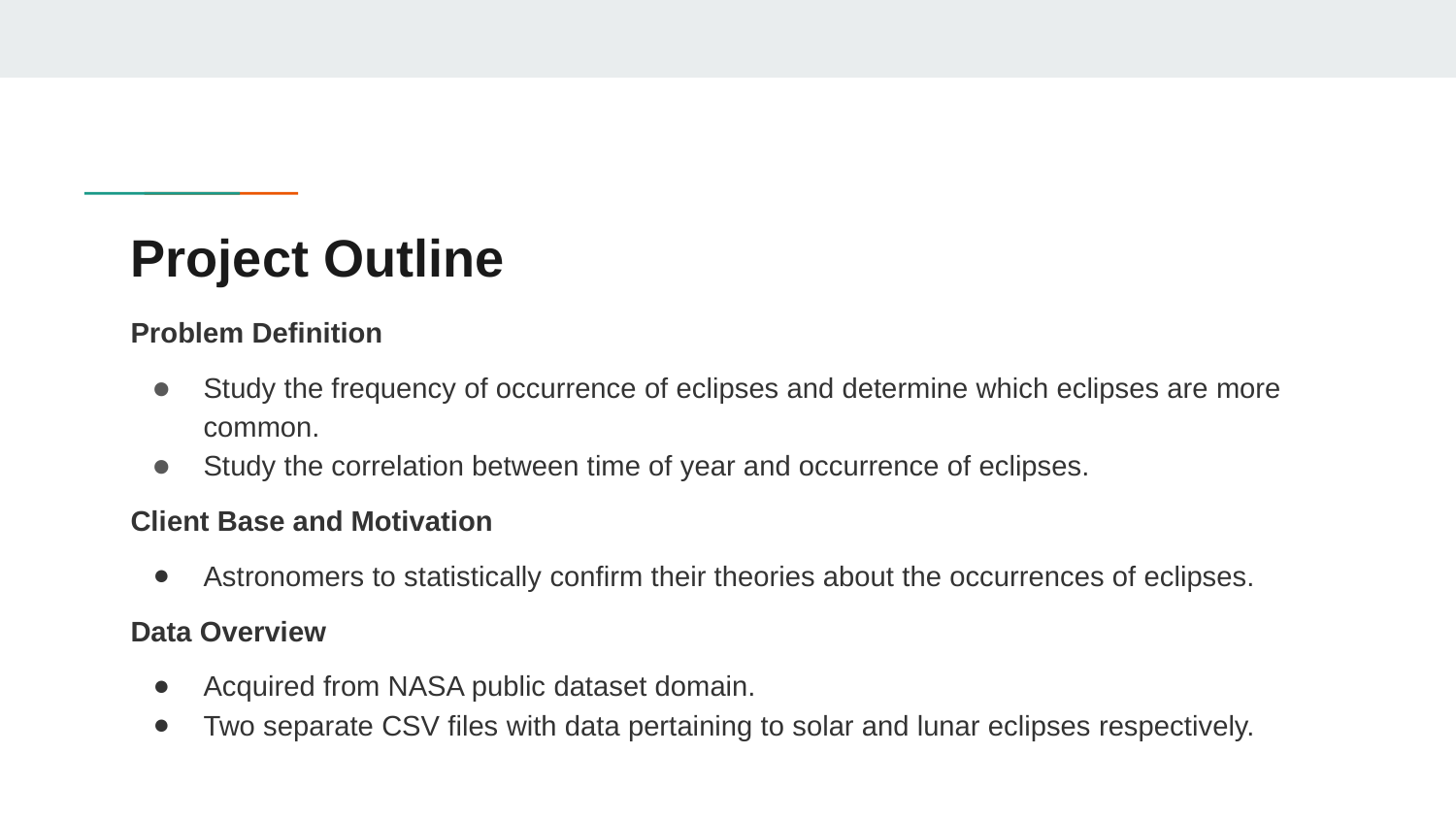

# Project Outline
Problem Definition
Study the frequency of occurrence of eclipses and determine which eclipses are more common.
Study the correlation between time of year and occurrence of eclipses.
Client Base and Motivation
Astronomers to statistically confirm their theories about the occurrences of eclipses.
Data Overview
Acquired from NASA public dataset domain.
Two separate CSV files with data pertaining to solar and lunar eclipses respectively.